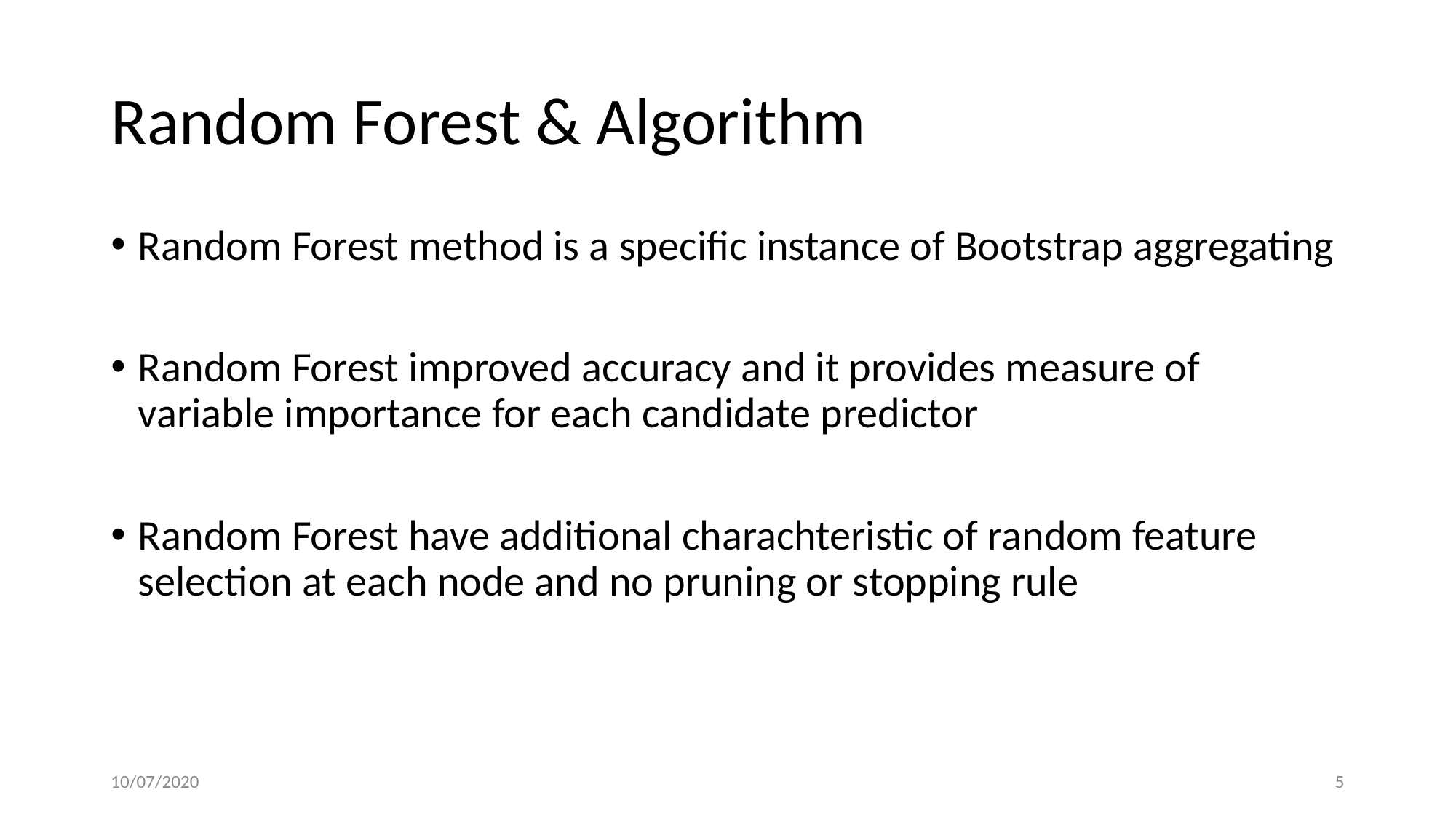

# Random Forest & Algorithm
Random Forest method is a specific instance of Bootstrap aggregating

Random Forest improved accuracy and it provides measure of variable importance for each candidate predictor

Random Forest have additional charachteristic of random feature selection at each node and no pruning or stopping rule

10/07/2020
5